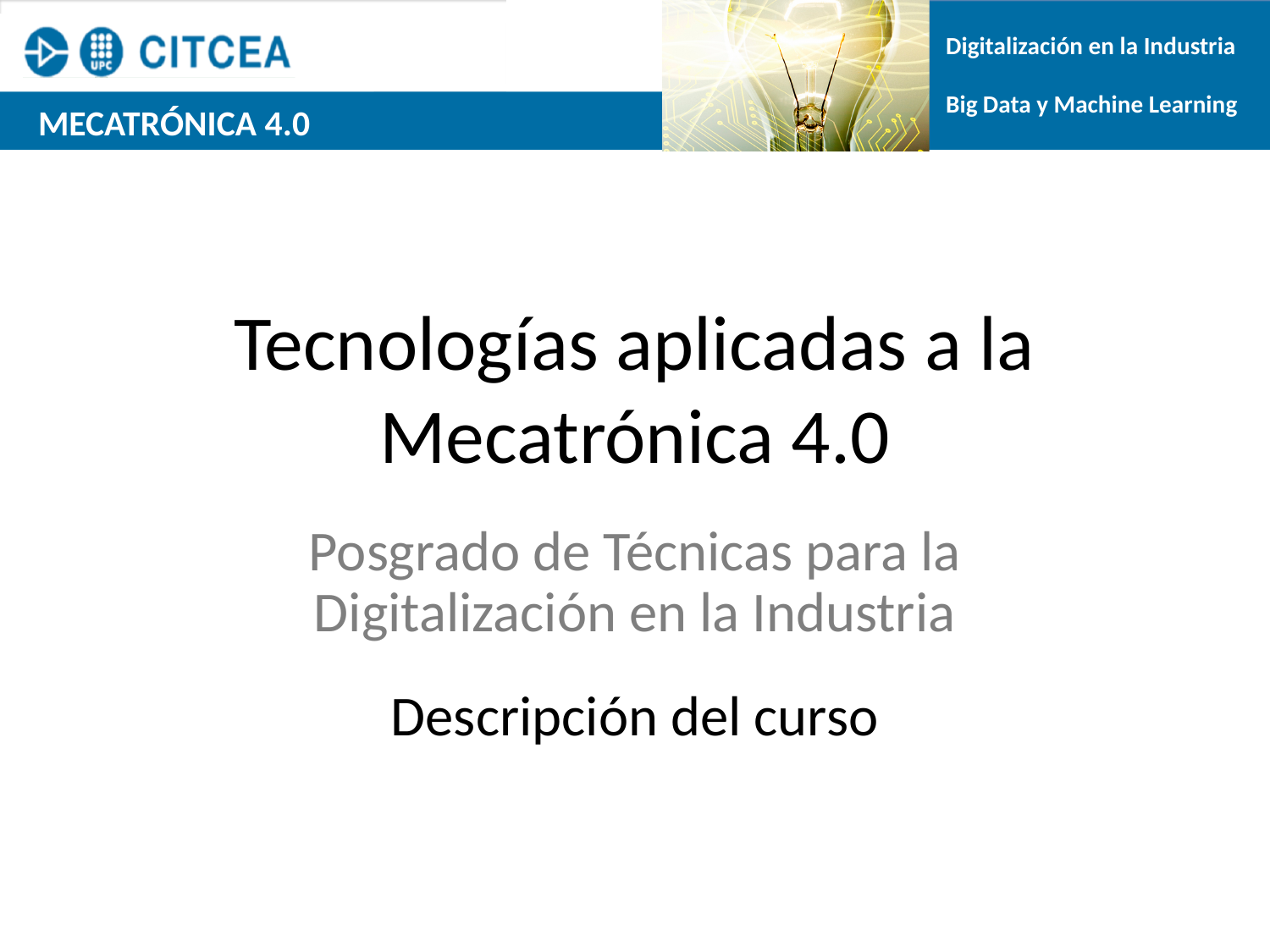

Posgrado de Técnicas para la Digitalización en la Industria
Descripción del curso